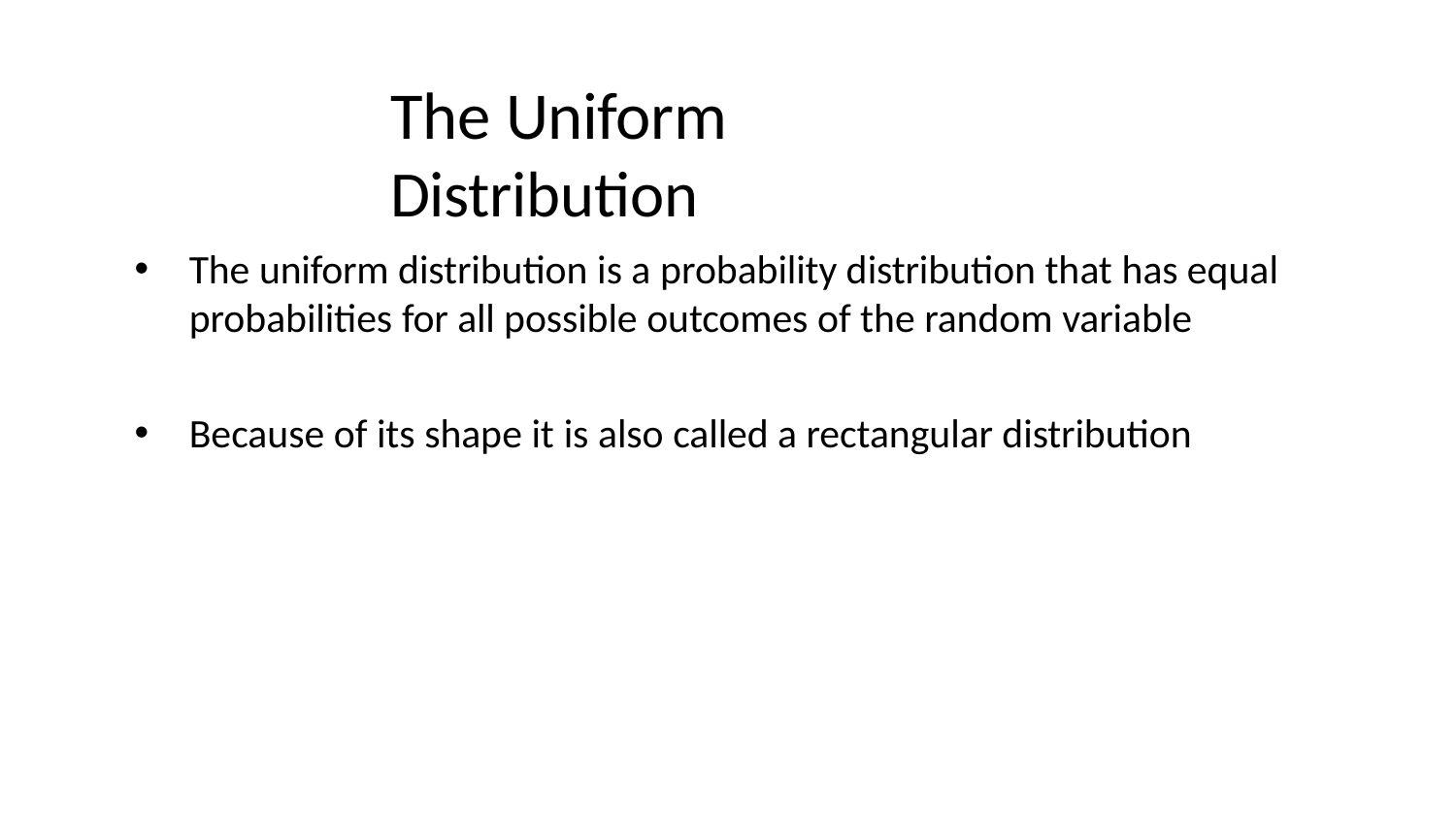

# The Uniform Distribution

The uniform distribution is a probability distribution that has equal
probabilities for all possible outcomes of the random variable

Because of its shape it is also called a rectangular distribution